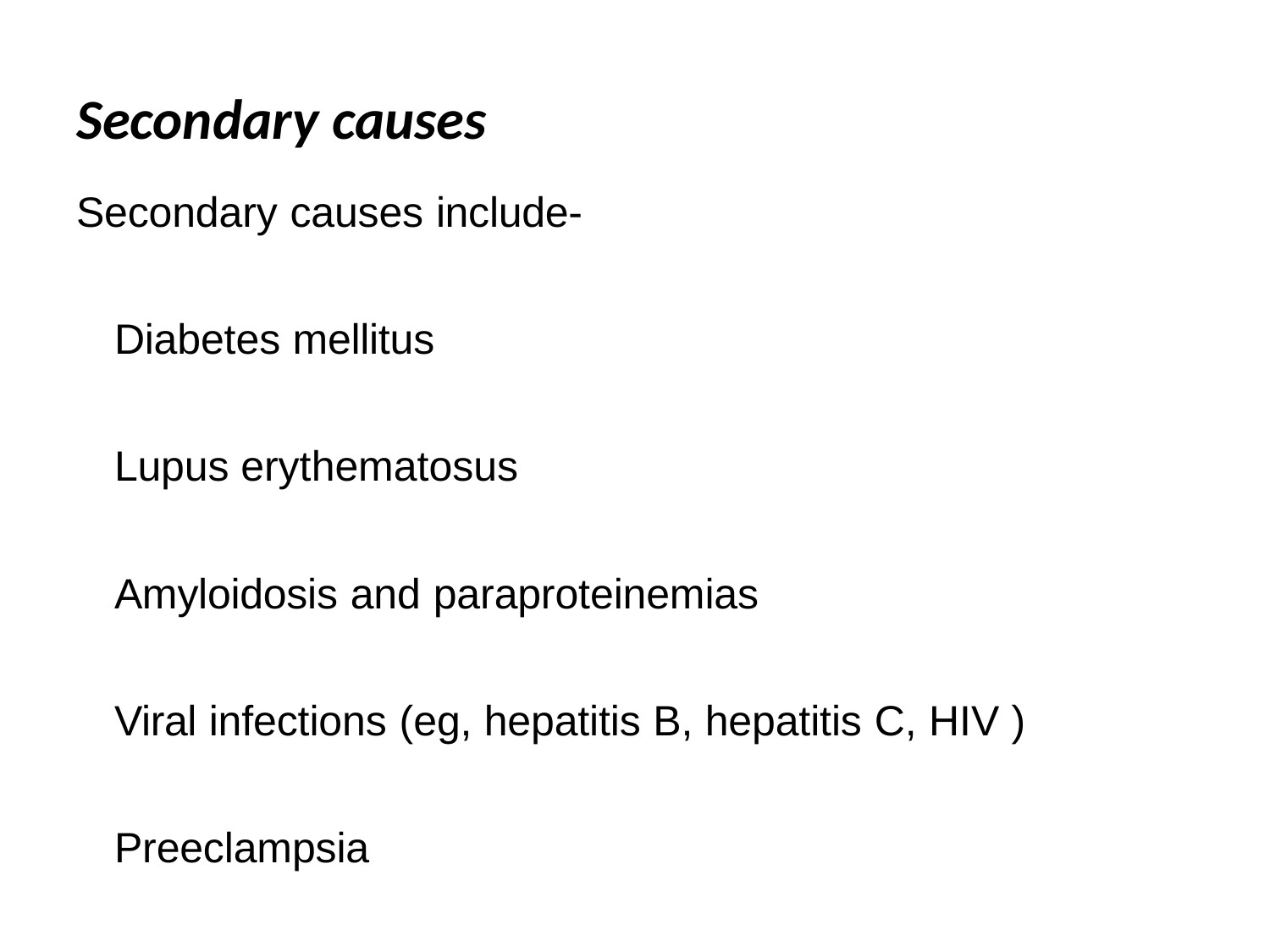

# Secondary causes
Secondary causes include-

Diabetes mellitus

Lupus erythematosus

Amyloidosis and paraproteinemias

Viral infections (eg, hepatitis B, hepatitis C, HIV )

Preeclampsia